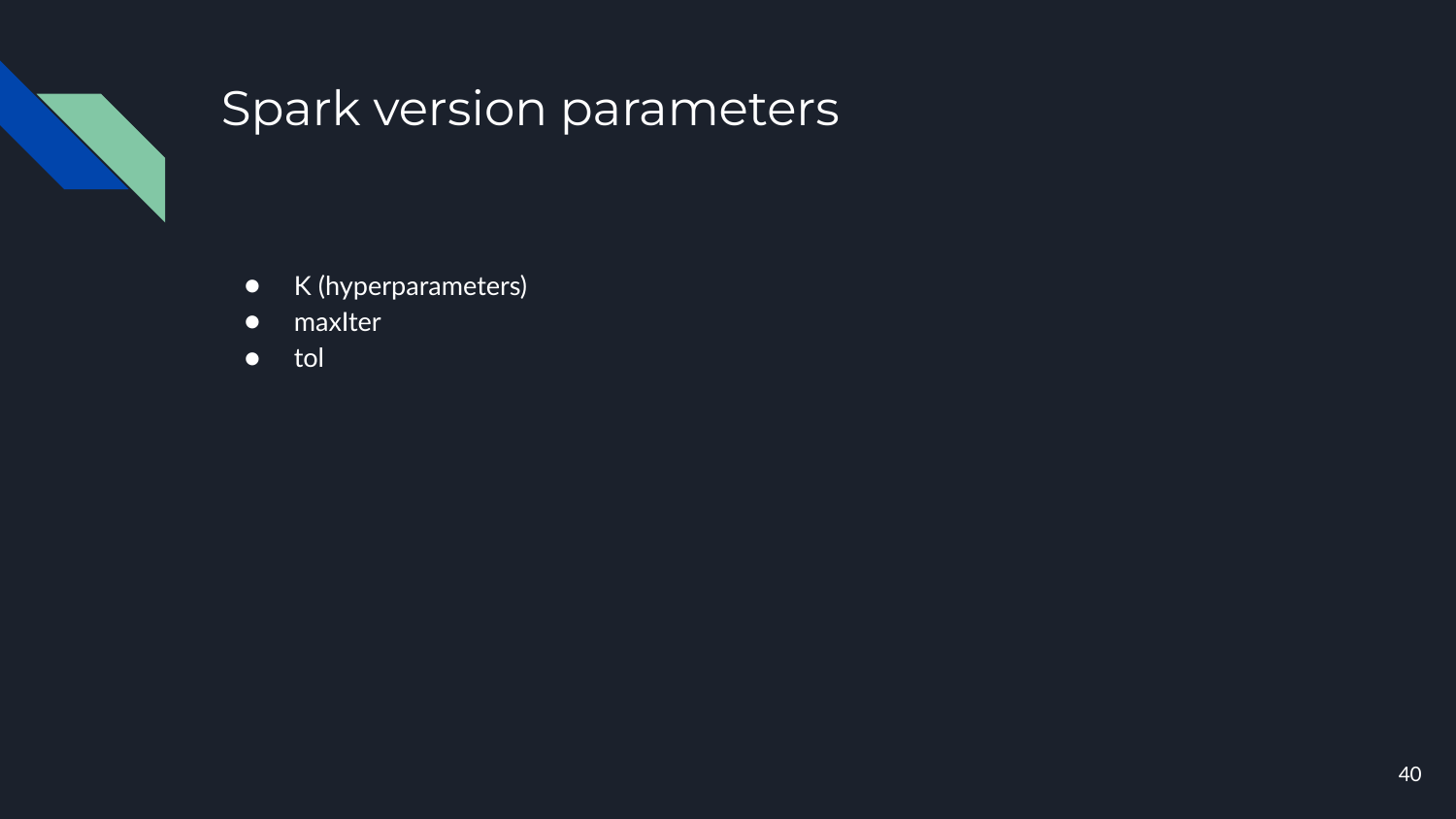

# Spark version parameters
K (hyperparameters)
maxIter
tol
40